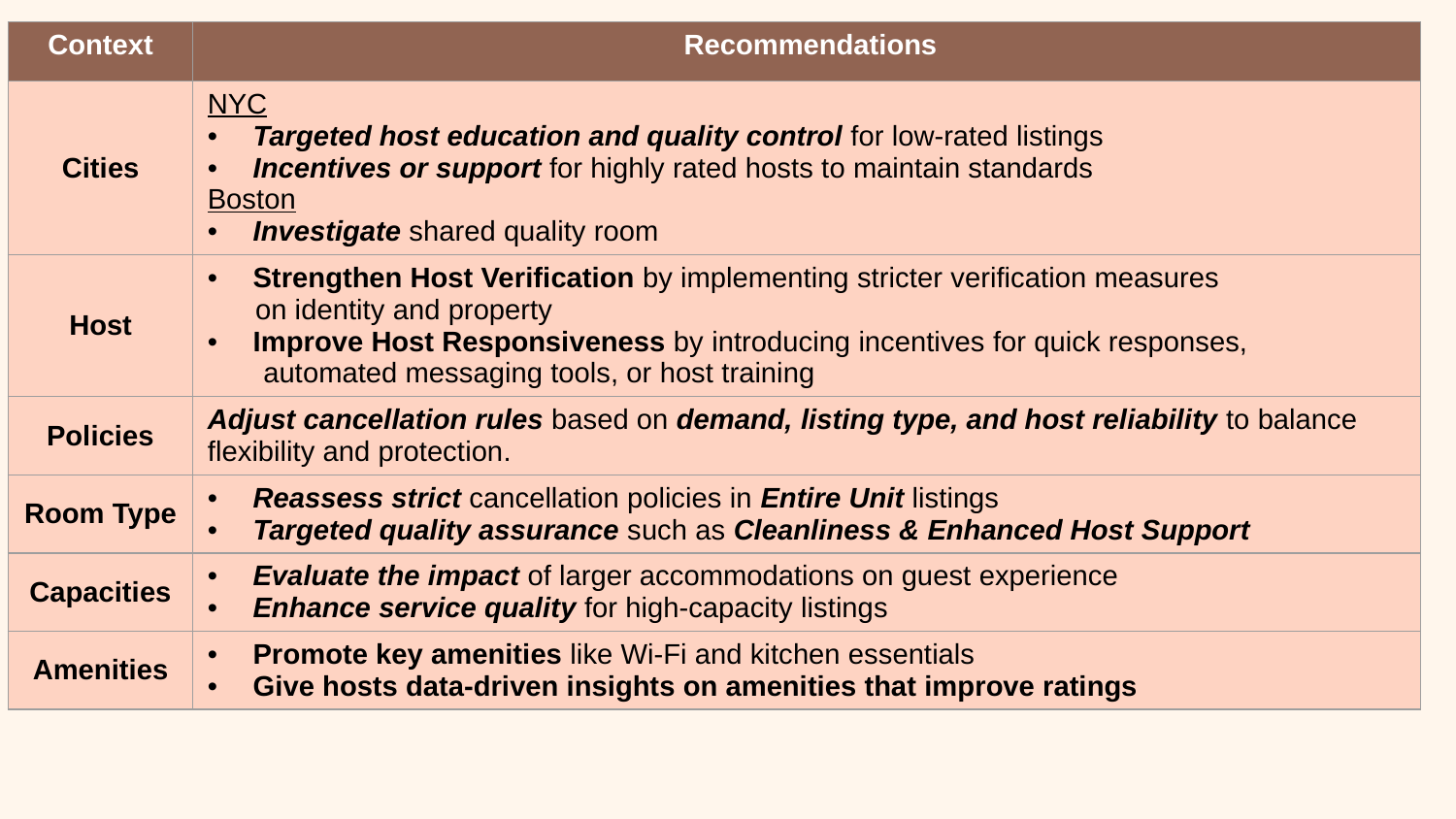

| Context | Recommendations |
| --- | --- |
| Cities | NYC Targeted host education and quality control for low-rated listings Incentives or support for highly rated hosts to maintain standards Boston Investigate shared quality room |
| Host | Strengthen Host Verification by implementing stricter verification measures on identity and property Improve Host Responsiveness by introducing incentives for quick responses, automated messaging tools, or host training |
| Policies | Adjust cancellation rules based on demand, listing type, and host reliability to balance flexibility and protection. |
| Room Type | Reassess strict cancellation policies in Entire Unit listings Targeted quality assurance such as Cleanliness & Enhanced Host Support |
| Capacities | Evaluate the impact of larger accommodations on guest experience Enhance service quality for high-capacity listings |
| Amenities | Promote key amenities like Wi-Fi and kitchen essentials Give hosts data-driven insights on amenities that improve ratings |